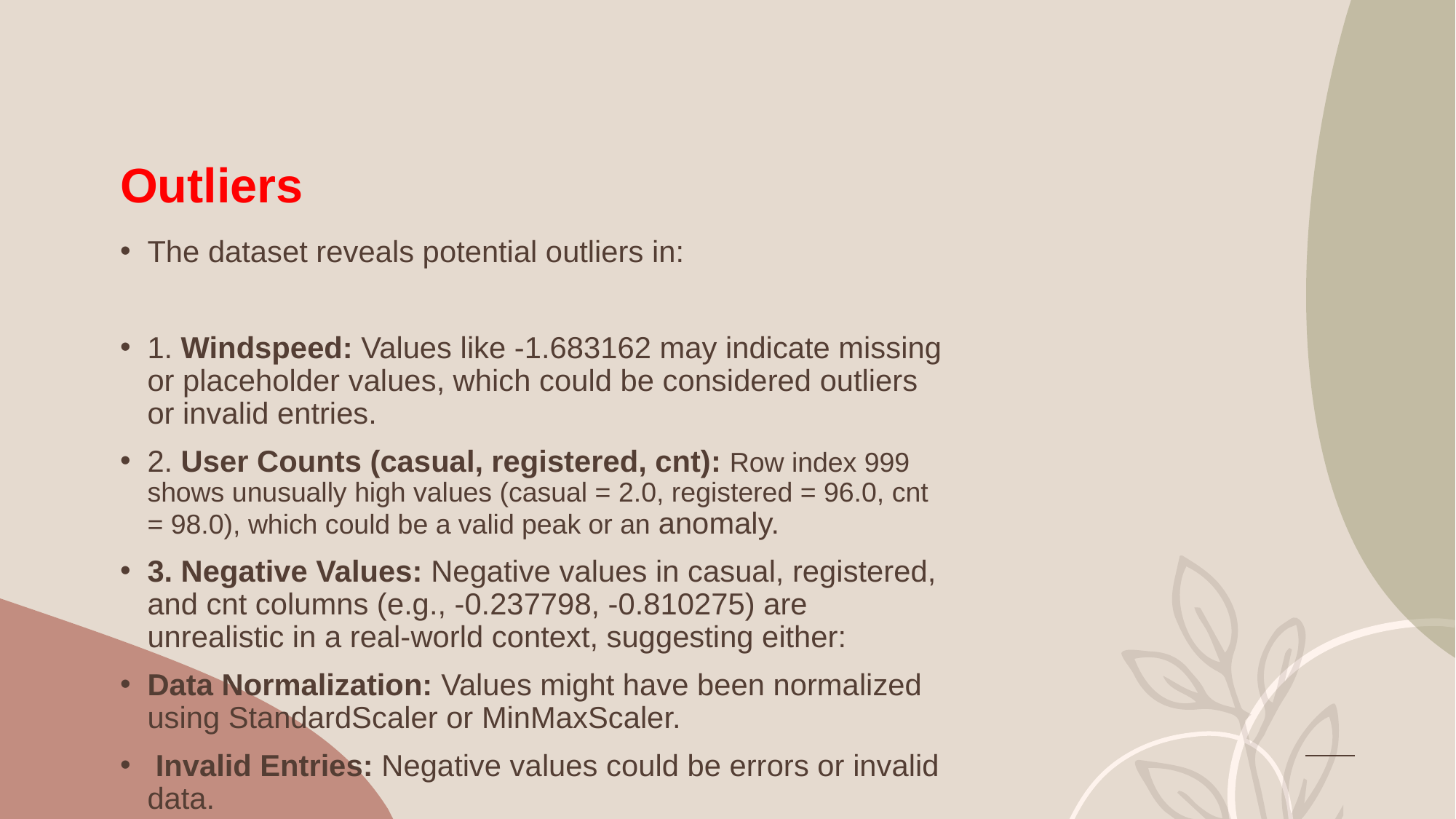

# Outliers
The dataset reveals potential outliers in:

1. Windspeed: Values like -1.683162 may indicate missing or placeholder values, which could be considered outliers or invalid entries.
2. User Counts (casual, registered, cnt): Row index 999 shows unusually high values (casual = 2.0, registered = 96.0, cnt = 98.0), which could be a valid peak or an anomaly.
3. Negative Values: Negative values in casual, registered, and cnt columns (e.g., -0.237798, -0.810275) are unrealistic in a real-world context, suggesting either:
Data Normalization: Values might have been normalized using StandardScaler or MinMaxScaler.
 Invalid Entries: Negative values could be errors or invalid data.

13